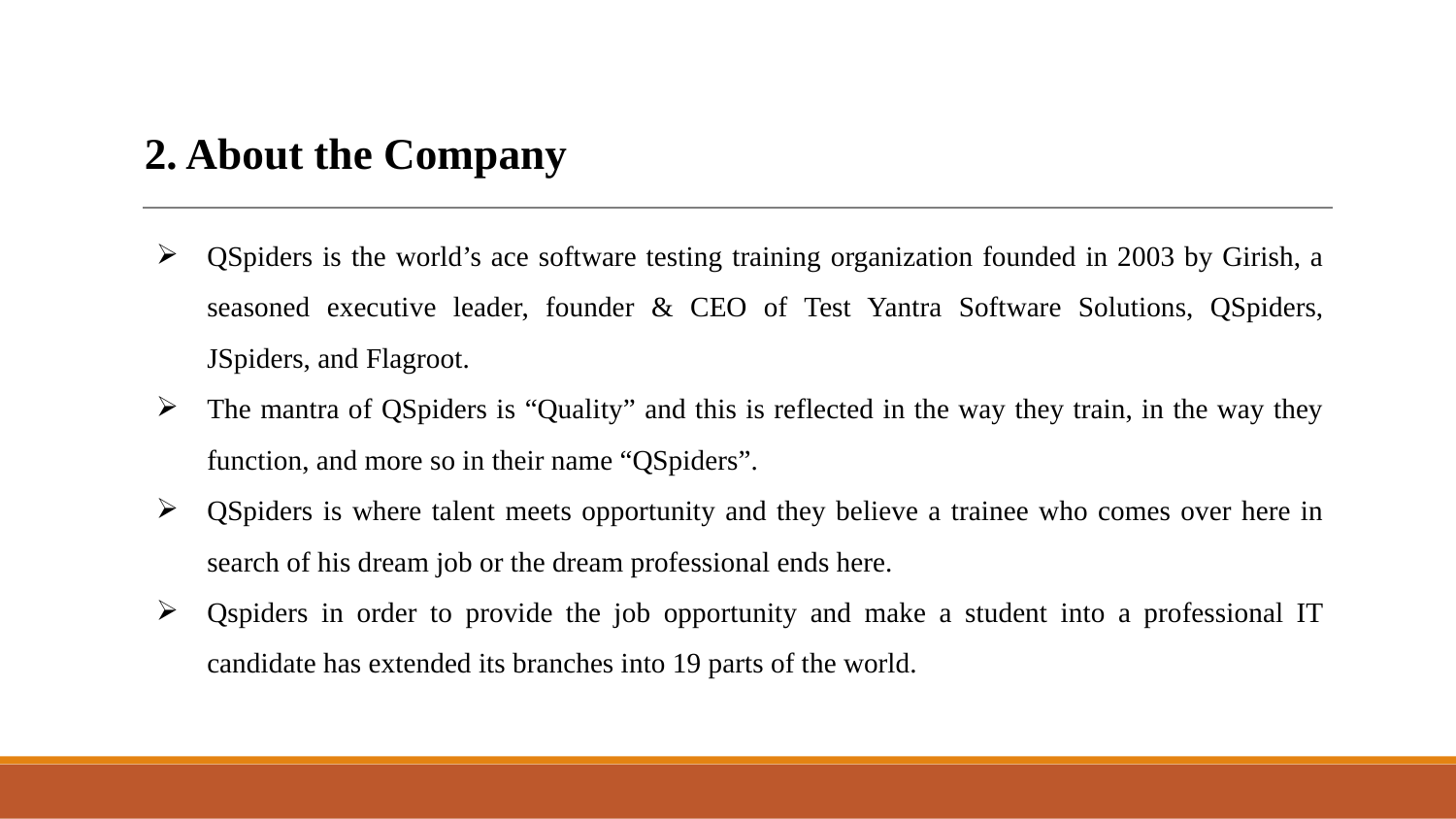

2. About the Company

QSpiders is the world’s ace software testing training organization founded in 2003 by Girish, a seasoned executive leader, founder & CEO of Test Yantra Software Solutions, QSpiders, JSpiders, and Flagroot.
The mantra of QSpiders is “Quality” and this is reflected in the way they train, in the way they function, and more so in their name “QSpiders”.
QSpiders is where talent meets opportunity and they believe a trainee who comes over here in search of his dream job or the dream professional ends here.
Qspiders in order to provide the job opportunity and make a student into a professional IT candidate has extended its branches into 19 parts of the world.